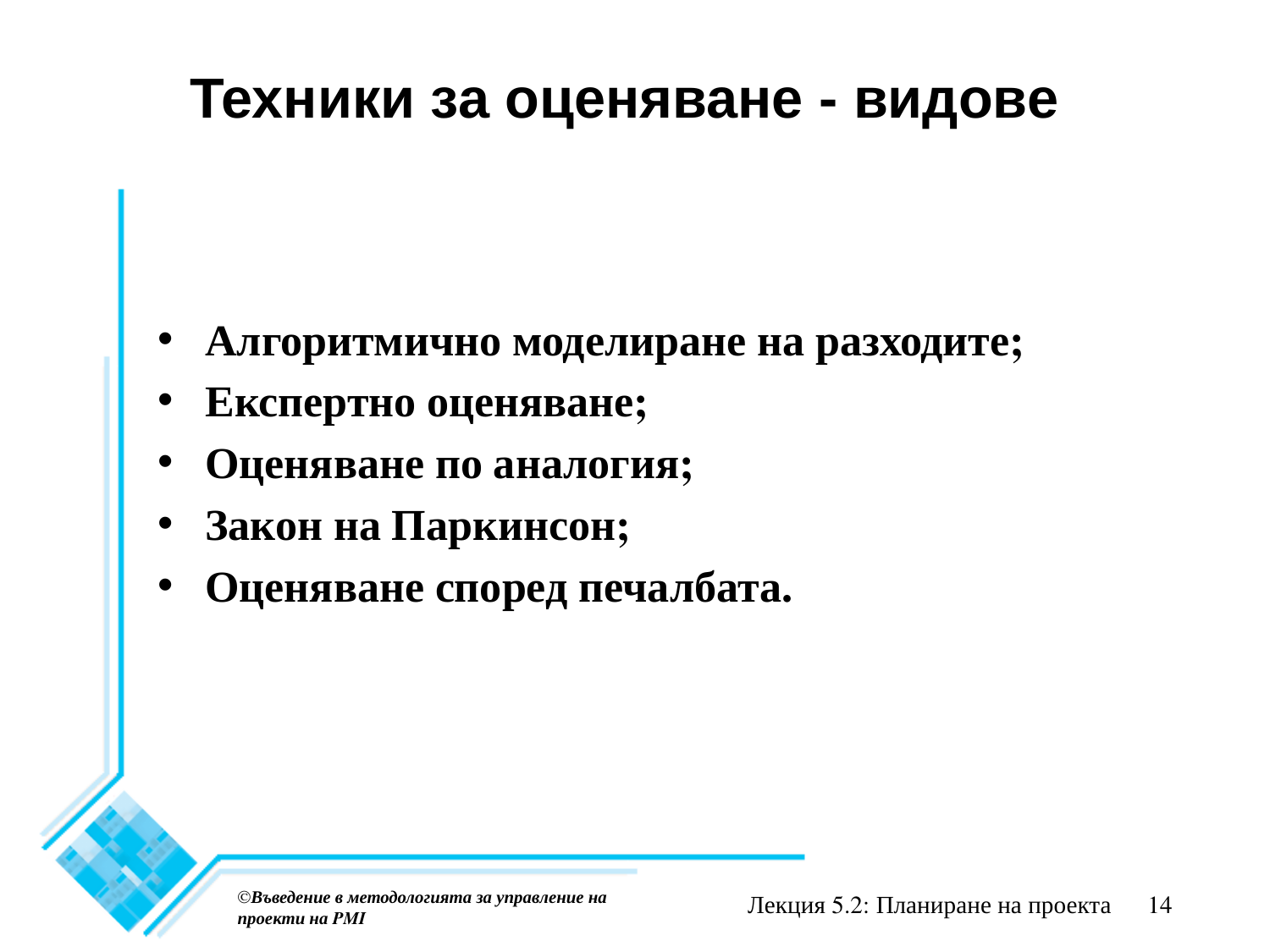

# Техники за оценяване - видове

Алгоритмично моделиране на разходите;
Експертно оценяване;
Оценяване по аналогия;
Закон на Паркинсон;
Оценяване според печалбата.

©Въведение в методологията за управление на проекти на PMI

Лекция 5.2: Планиране на проекта
14